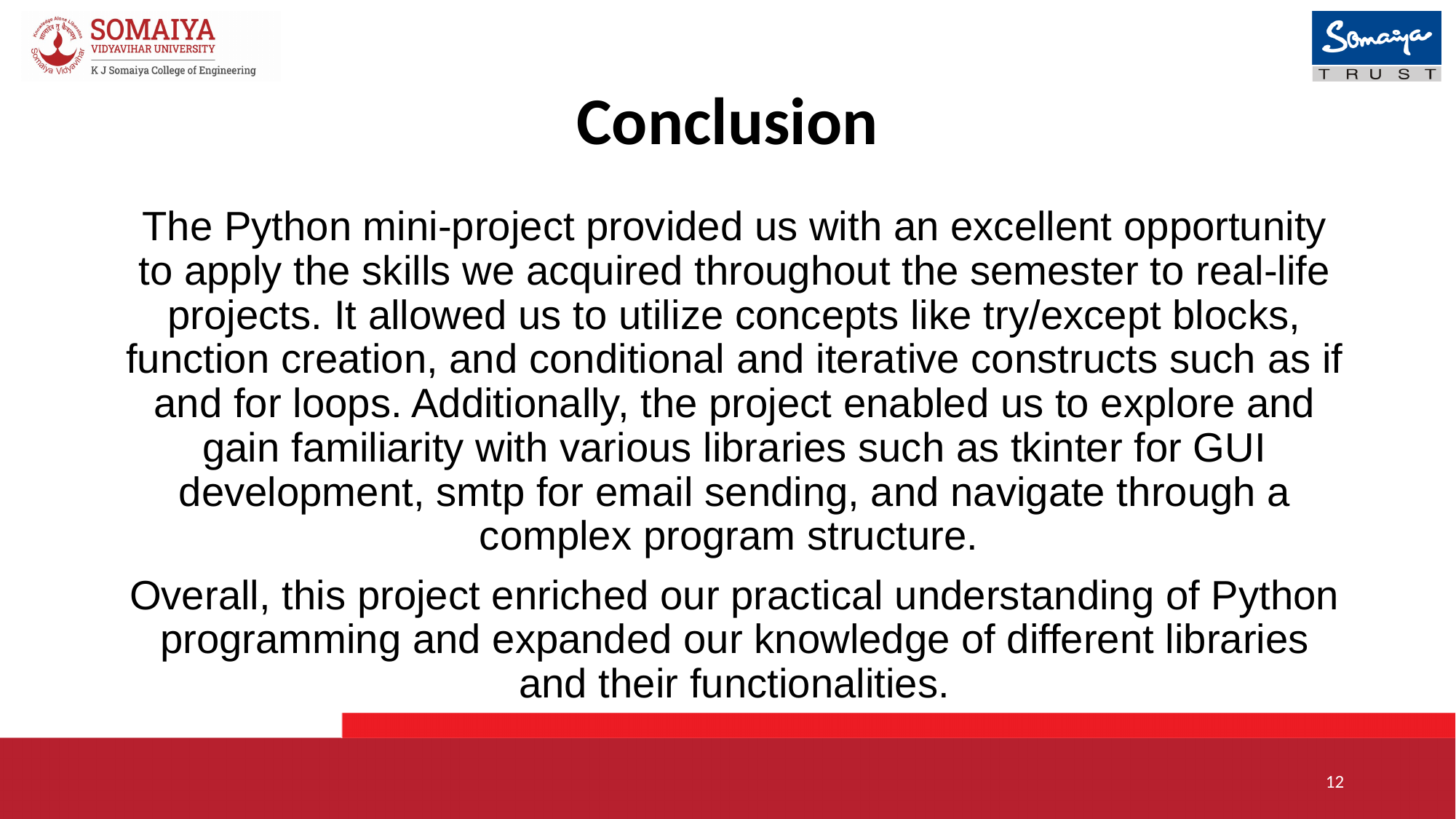

# Conclusion
The Python mini-project provided us with an excellent opportunity to apply the skills we acquired throughout the semester to real-life projects. It allowed us to utilize concepts like try/except blocks, function creation, and conditional and iterative constructs such as if and for loops. Additionally, the project enabled us to explore and gain familiarity with various libraries such as tkinter for GUI development, smtp for email sending, and navigate through a complex program structure.
Overall, this project enriched our practical understanding of Python programming and expanded our knowledge of different libraries and their functionalities.
12